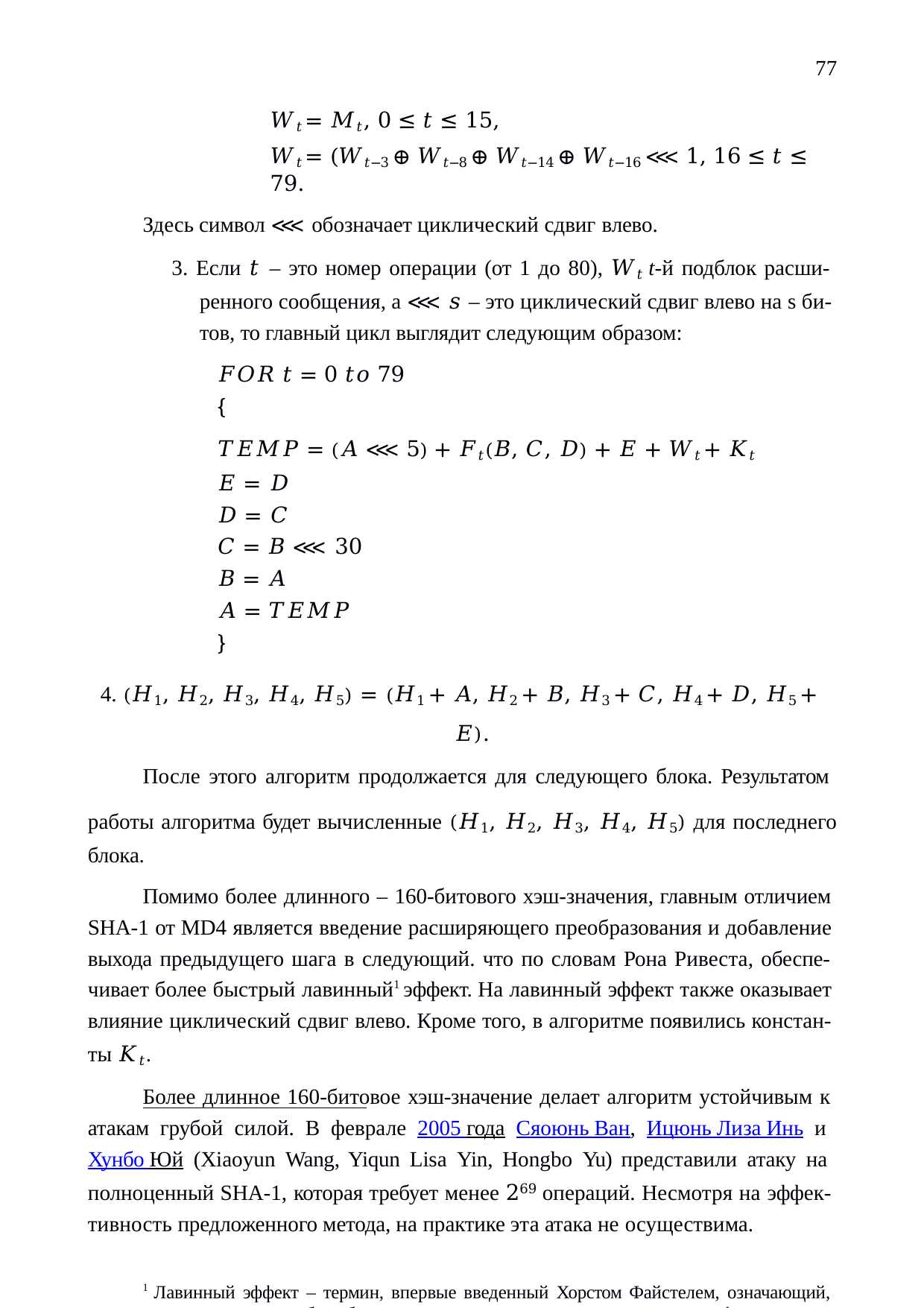

77

𝑊𝑡 = 𝑀𝑡, 0 ≤ 𝑡 ≤ 15,
𝑊𝑡 = (𝑊𝑡−3 ⊕ 𝑊𝑡−8 ⊕ 𝑊𝑡−14 ⊕ 𝑊𝑡−16 ⋘ 1, 16 ≤ 𝑡 ≤ 79.
Здесь символ ⋘ обозначает циклический сдвиг влево.
3. Если 𝑡 – это номер операции (от 1 до 80), 𝑊𝑡 t-й подблок расши-  ренного сообщения, а ⋘ 𝑠 – это циклический сдвиг влево на s би-  тов, то главный цикл выглядит следующим образом:
𝐹𝑂𝑅 𝑡 = 0 𝑡𝑜 79
{
𝑇𝐸𝑀𝑃 = (𝐴 ⋘ 5) + 𝐹𝑡(𝐵, 𝐶, 𝐷) + 𝐸 + 𝑊𝑡 + 𝐾𝑡
𝐸 = 𝐷
𝐷 = 𝐶
𝐶 = 𝐵 ⋘ 30
𝐵 = 𝐴
𝐴 = 𝑇𝐸𝑀𝑃
}
4. (𝐻1, 𝐻2, 𝐻3, 𝐻4, 𝐻5) = (𝐻1 + 𝐴, 𝐻2 + 𝐵, 𝐻3 + 𝐶, 𝐻4 + 𝐷, 𝐻5 + 𝐸).
После этого алгоритм продолжается для следующего блока. Результатом  работы алгоритма будет вычисленные (𝐻1, 𝐻2, 𝐻3, 𝐻4, 𝐻5) для последнего блока.
Помимо более длинного – 160-битового хэш-значения, главным отличием  SHA-1 от MD4 является введение расширяющего преобразования и добавление  выхода предыдущего шага в следующий. что по словам Рона Ривеста, обеспе-  чивает более быстрый лавинный1 эффект. На лавинный эффект также оказывает  влияние циклический сдвиг влево. Кроме того, в алгоритме появились констан-  ты 𝐾𝑡.
Более длинное 160-битовое хэш-значение делает алгоритм устойчивым к  атакам грубой силой. В феврале 2005 года Сяоюнь Ван, Ицюнь Лиза Инь и  Хунбо Юй (Xiaoyun Wang, Yiqun Lisa Yin, Hongbo Yu) представили атаку на  полноценный SHA-1, которая требует менее 269 операций. Несмотря на эффек-  тивность предложенного метода, на практике эта атака не осуществима.

1 Лавинный эффект – термин, впервые введенный Хорстом Файстелем, означающий,  что изменение значения любого бита текста, при применении к нему криптографического ал-  горитма, ведет к изменению в среднем половины значений выходных битов шифротекста.